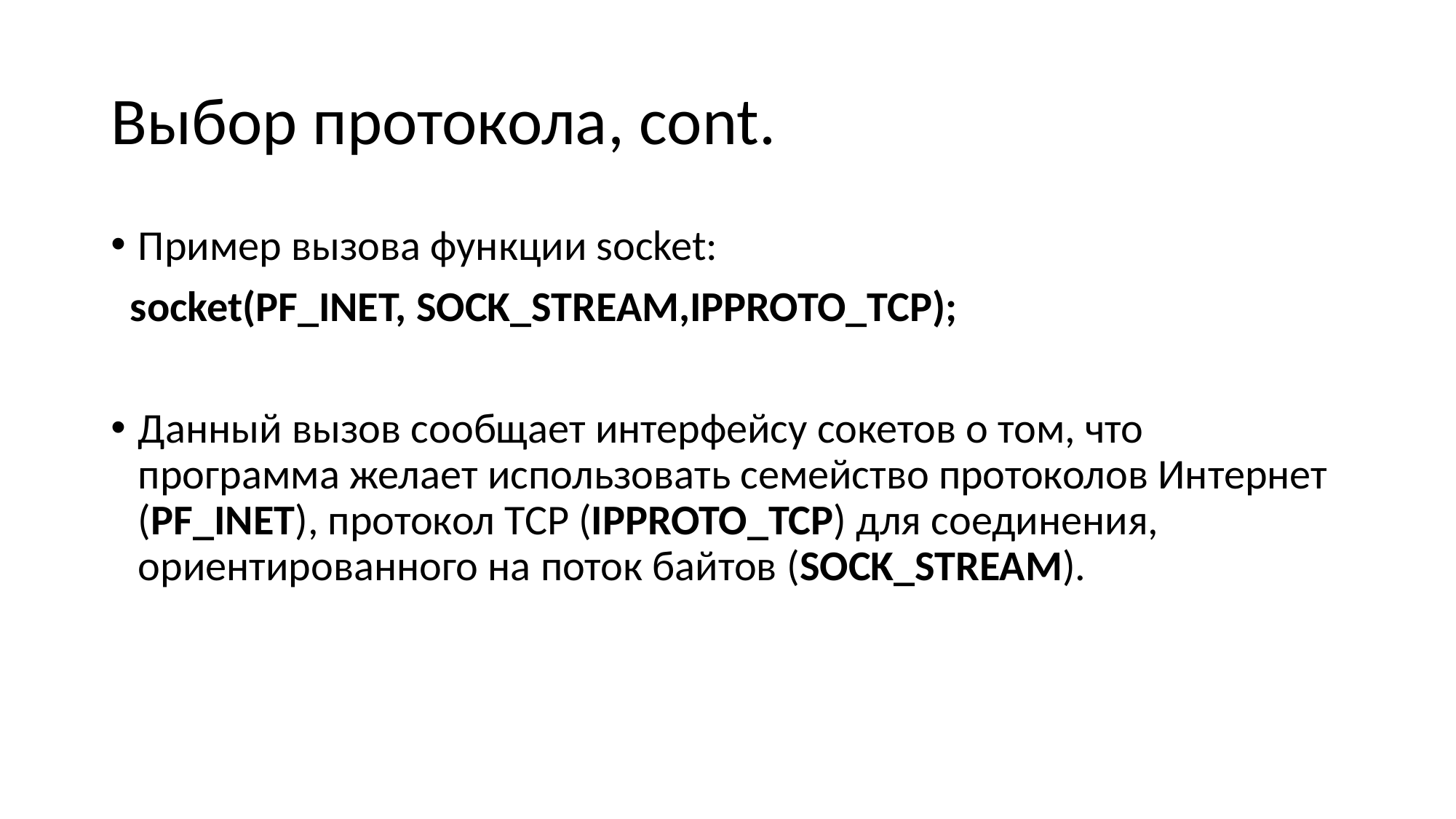

# Выбор протокола, cont.
Пример вызова функции socket:
  socket(PF_INET, SOCK_STREAM,IPPROTO_TCP);

Данный вызов сообщает интерфейсу сокетов о том, что программа желает использовать семейство протоколов Интернет (PF_INET), протокол TCP (IPPROTO_TCP) для соединения, ориентированного на поток байтов (SOCK_STREAM).